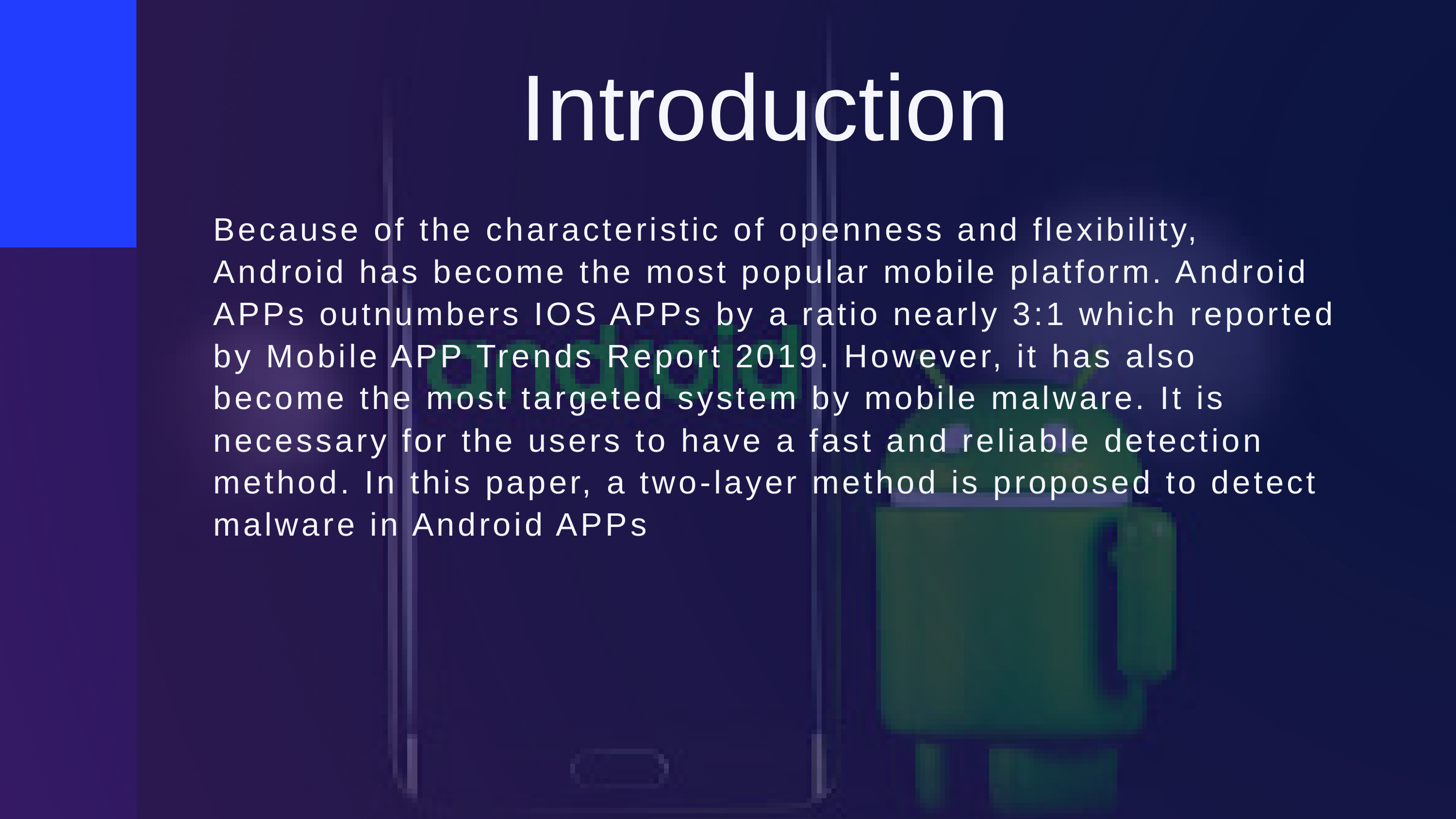

Introduction
Because of the characteristic of openness and flexibility, Android has become the most popular mobile platform. Android APPs outnumbers IOS APPs by a ratio nearly 3:1 which reported by Mobile APP Trends Report 2019. However, it has also become the most targeted system by mobile malware. It is necessary for the users to have a fast and reliable detection method. In this paper, a two-layer method is proposed to detect malware in Android APPs